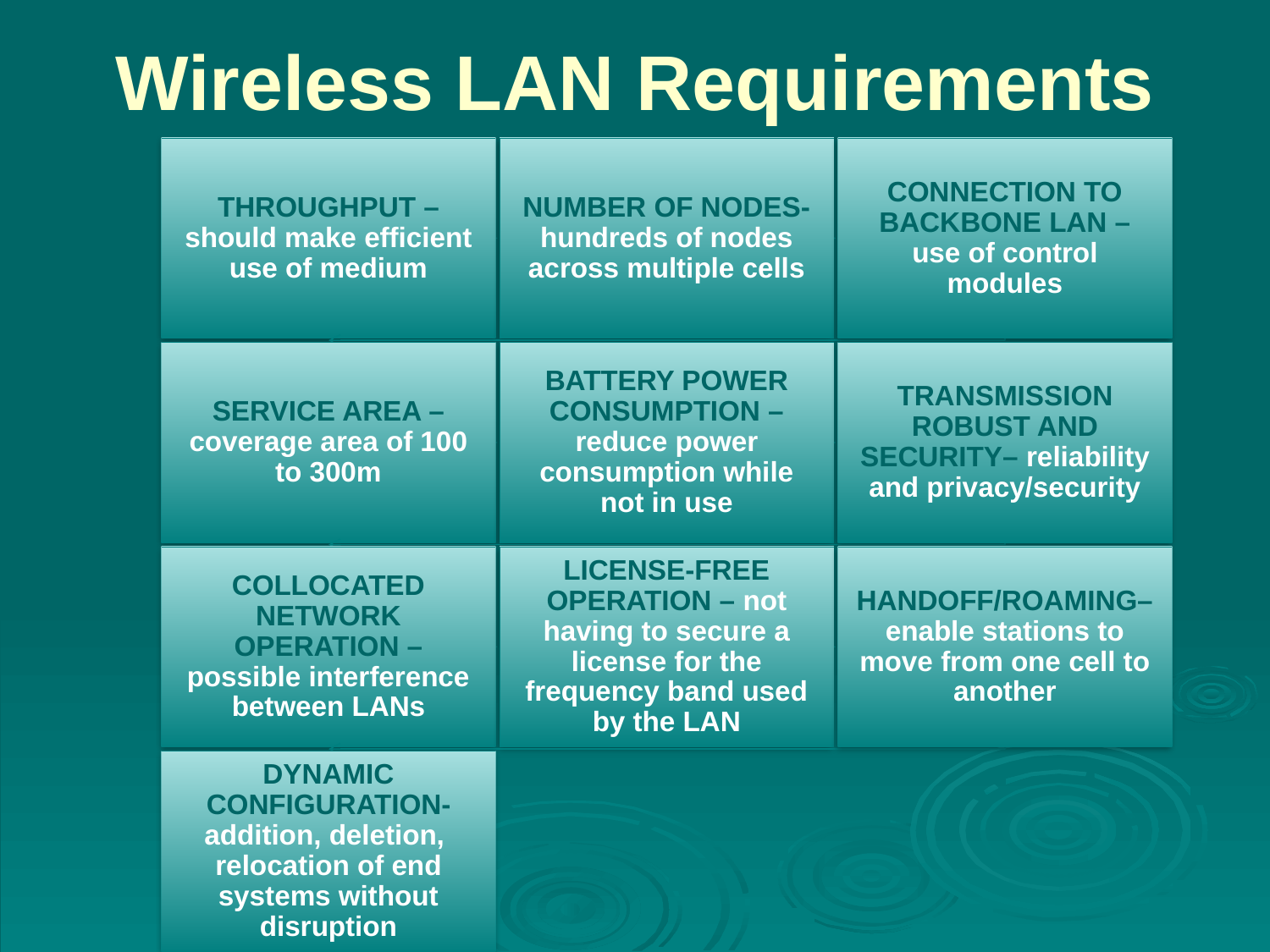

# Wireless LAN Requirements

THROUGHPUT – should make efficient use of medium

NUMBER OF NODES- hundreds of nodes across multiple cells

CONNECTION TO BACKBONE LAN – use of control modules

SERVICE AREA – coverage area of 100 to 300m

BATTERY POWER CONSUMPTION – reduce power consumption while not in use

TRANSMISSION ROBUST AND SECURITY– reliability and privacy/security

COLLOCATED NETWORK OPERATION – possible interference between LANs

LICENSE-FREE OPERATION – not having to secure a license for the frequency band used by the LAN

HANDOFF/ROAMING– enable stations to move from one cell to another
DYNAMIC CONFIGURATION- addition, deletion,  relocation of end systems without disruption